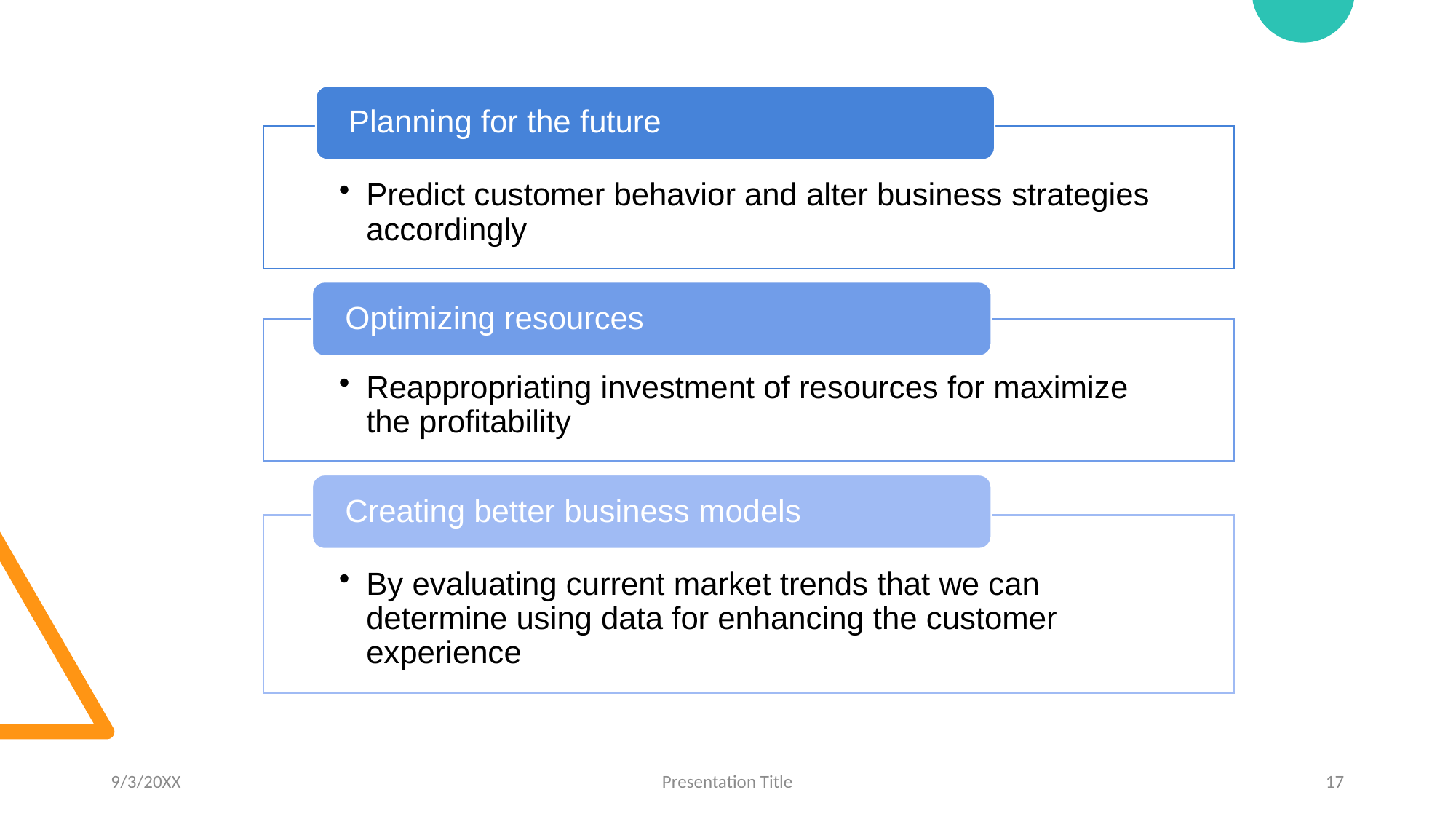

Predict customer behavior and alter business strategies accordingly
Planning for the future
Reappropriating investment of resources for maximize the profitability
Optimizing resources
By evaluating current market trends that we can determine using data for enhancing the customer experience
Creating better business models
9/3/20XX
Presentation Title
17